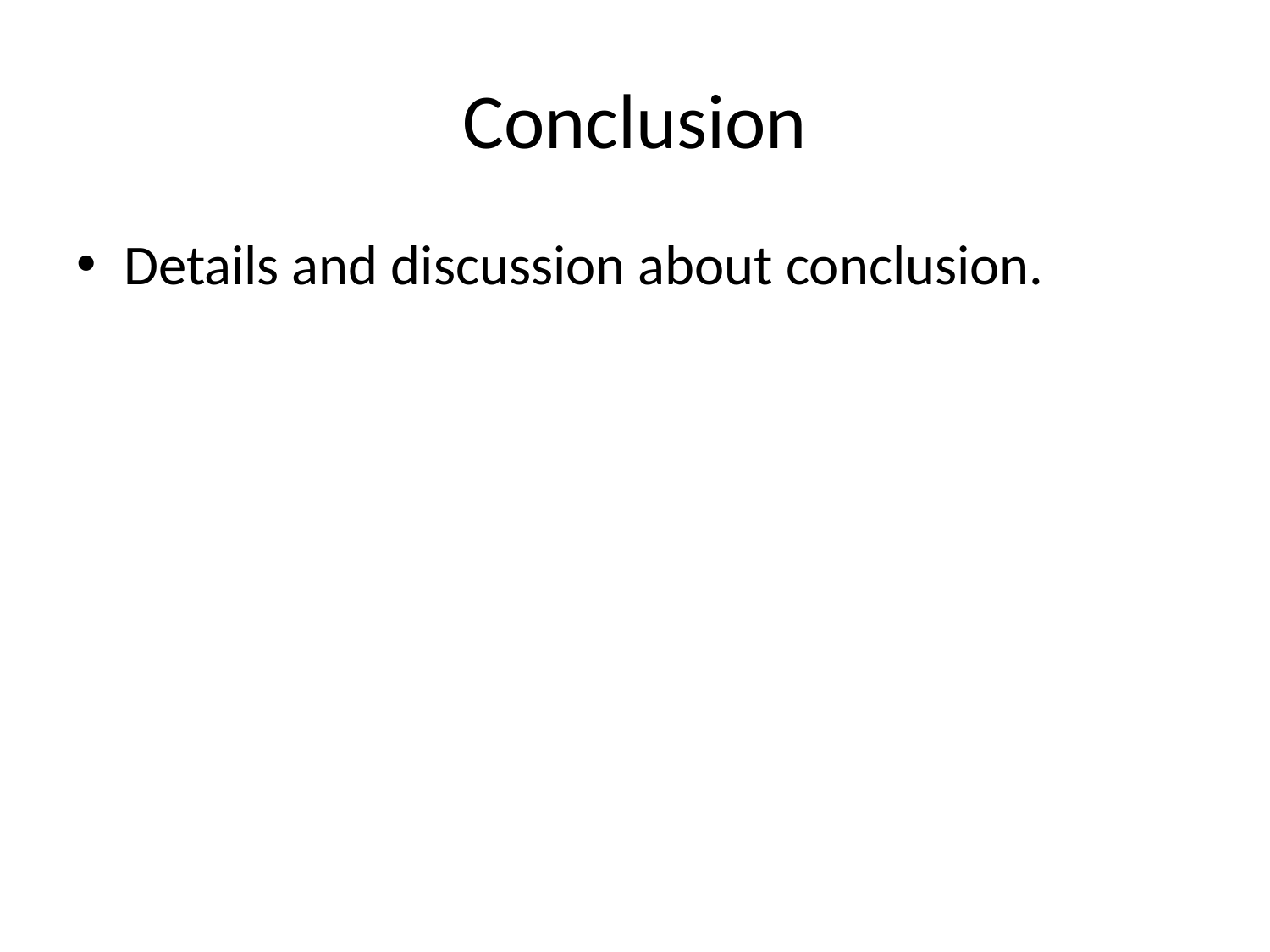

# Conclusion
Details and discussion about conclusion.